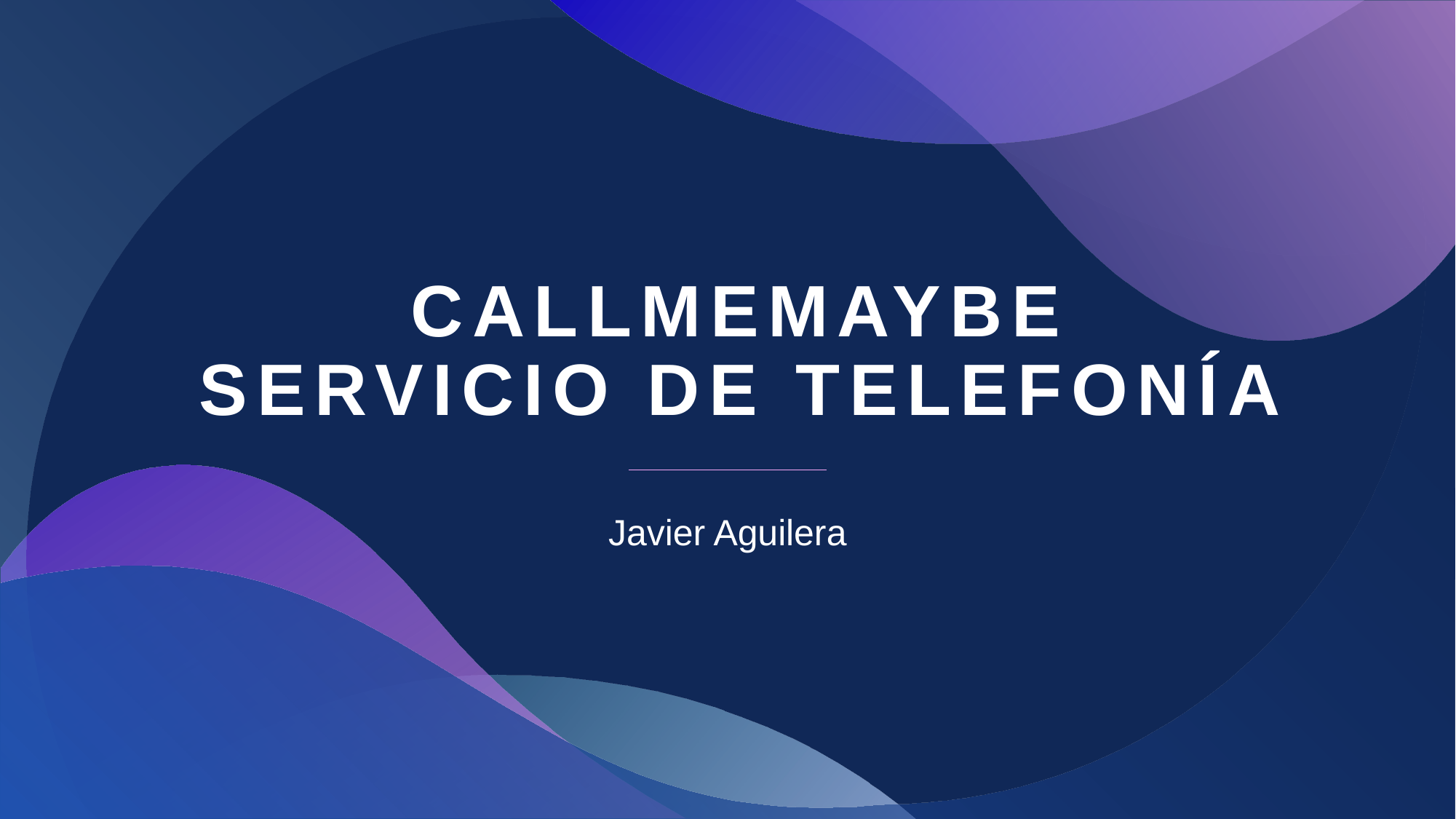

# CallMeMaybe Servicio de telefonía
Javier Aguilera